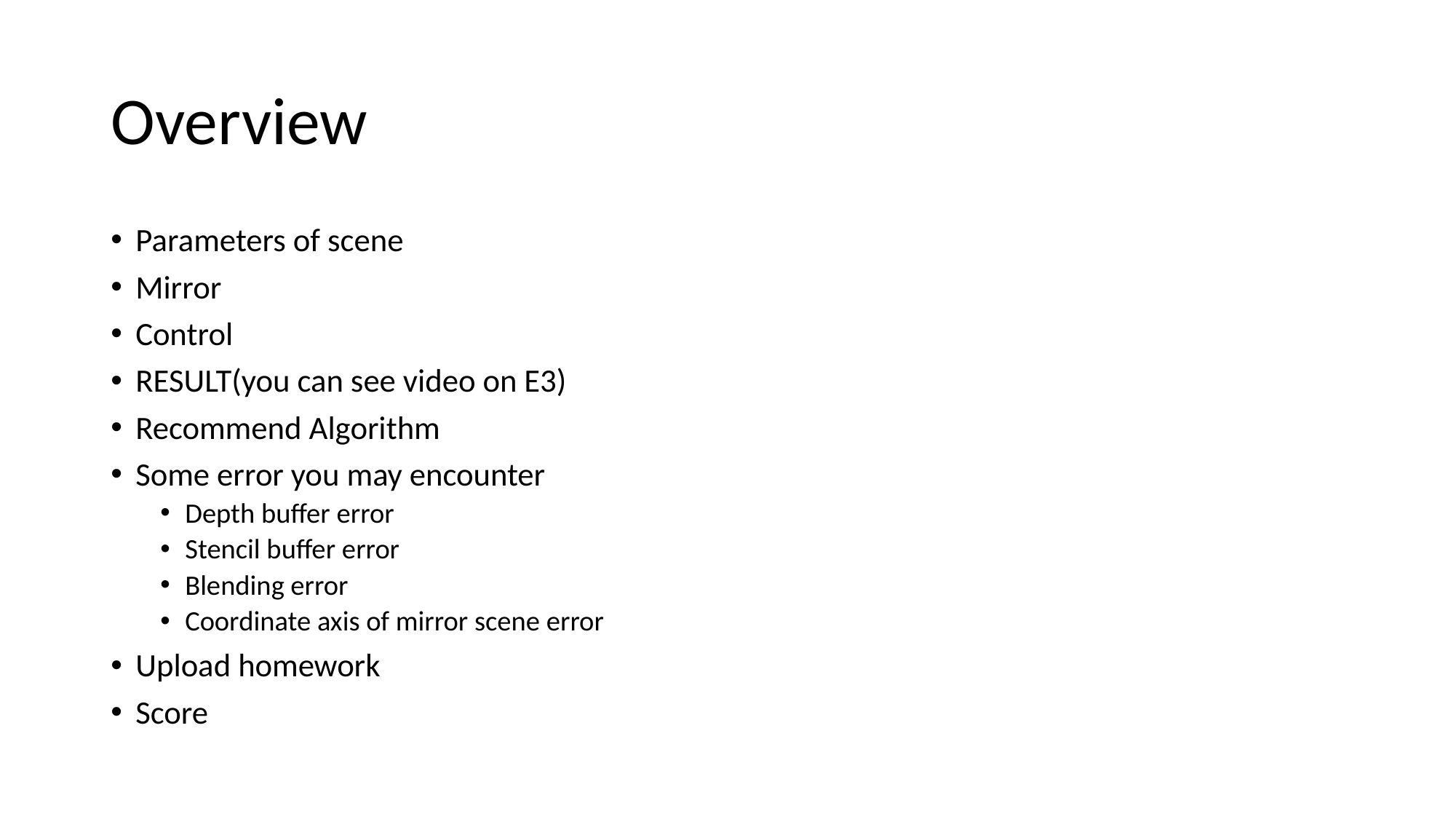

# Overview
Parameters of scene
Mirror
Control
RESULT(you can see video on E3)
Recommend Algorithm
Some error you may encounter
Depth buffer error
Stencil buffer error
Blending error
Coordinate axis of mirror scene error
Upload homework
Score